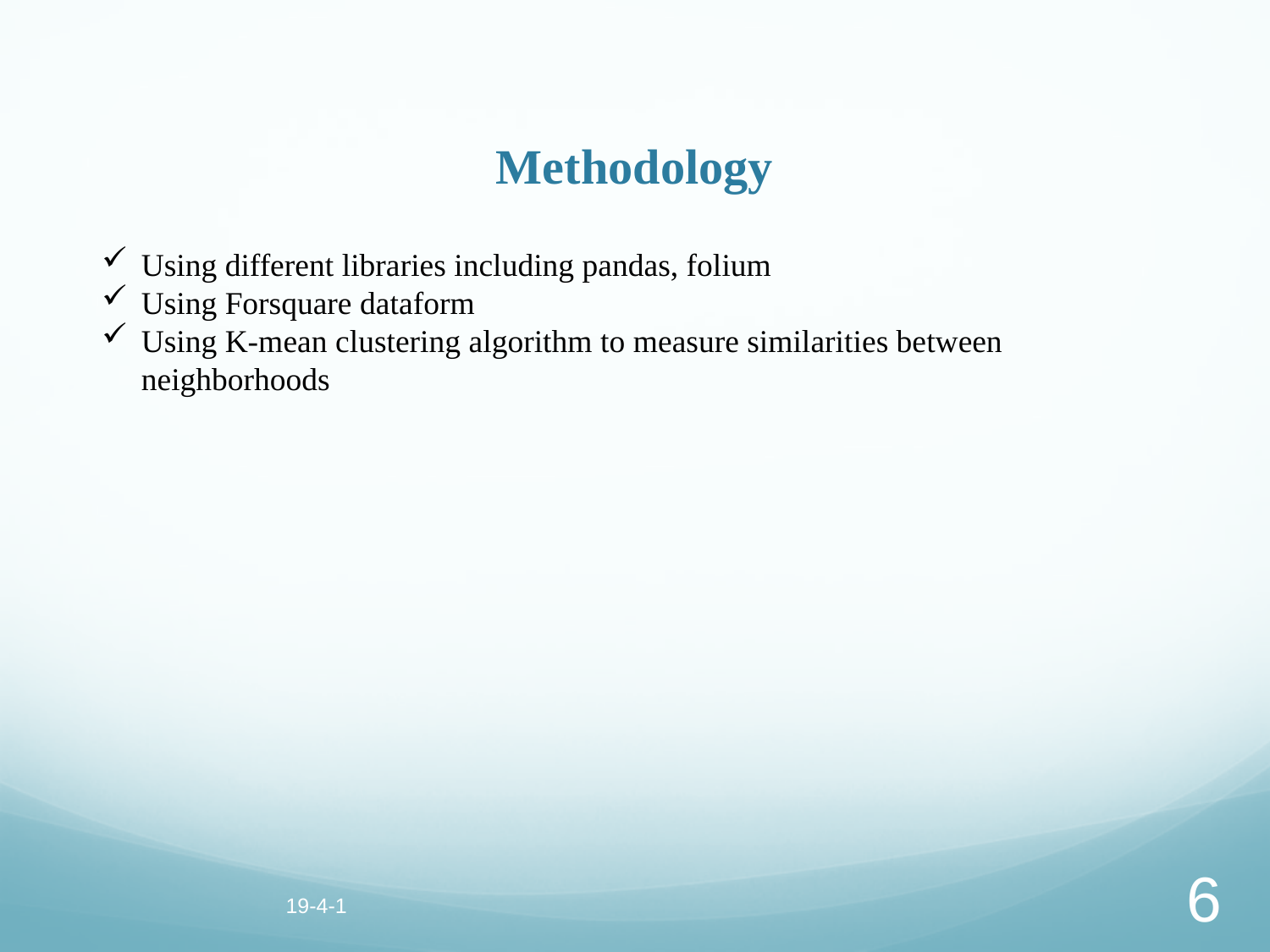

# Methodology
Using different libraries including pandas, folium
Using Forsquare dataform
Using K-mean clustering algorithm to measure similarities between neighborhoods
6
19-4-1